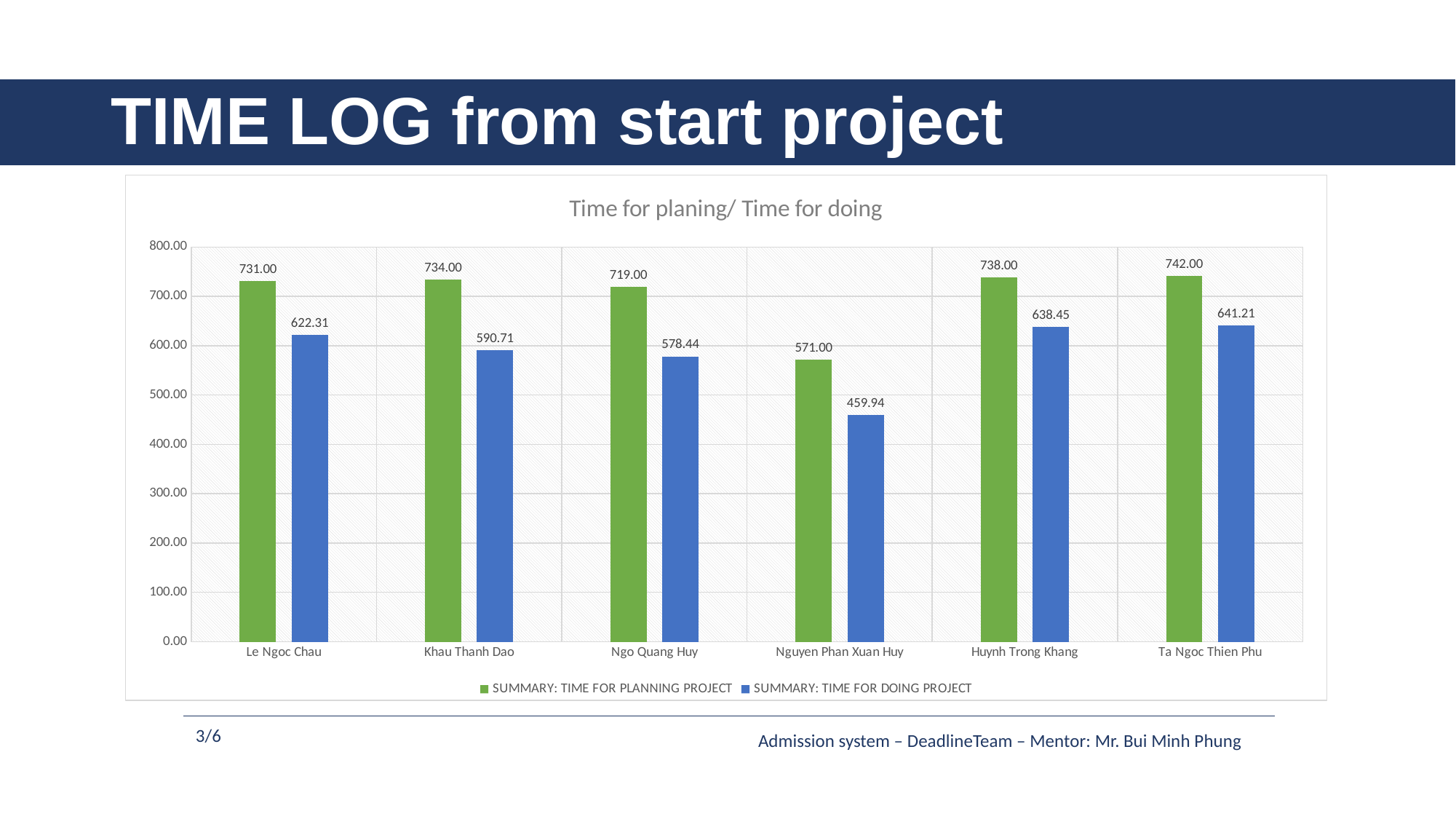

# TIME LOG from start project

### Chart: Time for planing/ Time for doing

| Category | SUMMARY: TIME FOR PLANNING PROJECT | SUMMARY: TIME FOR DOING PROJECT |
|---|---|---|
| Le Ngoc Chau | 731.0 | 622.31 |
| Khau Thanh Dao | 734.0 | 590.71 |
| Ngo Quang Huy | 719.0 | 578.44 |
| Nguyen Phan Xuan Huy | 571.0 | 459.94 |
| Huynh Trong Khang | 738.0 | 638.45 |
| Ta Ngoc Thien Phu | 742.0 | 641.21 |
3/6
Admission system – DeadlineTeam – Mentor: Mr. Bui Minh Phung